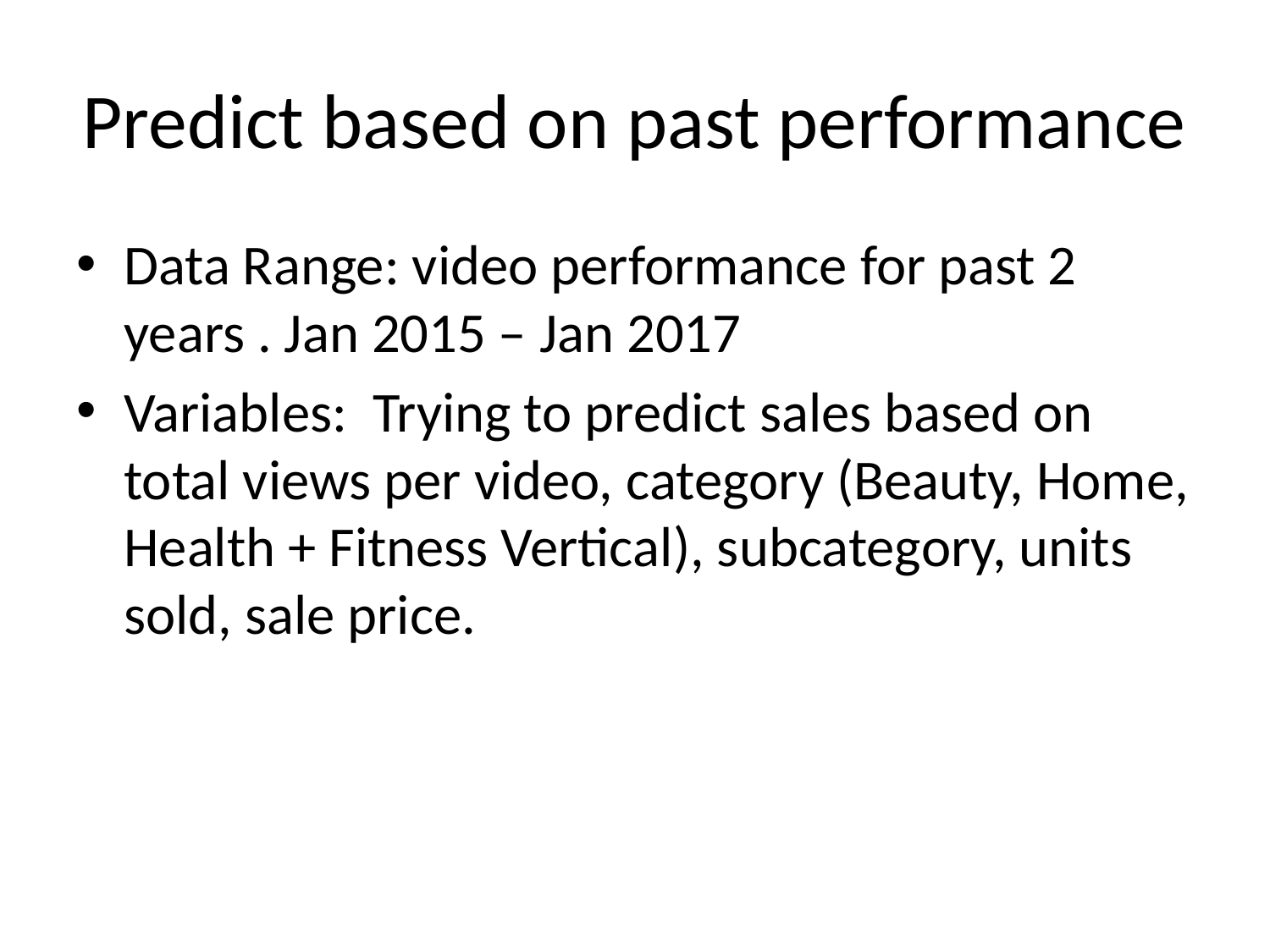

# Predict based on past performance
Data Range: video performance for past 2 years . Jan 2015 – Jan 2017
Variables:  Trying to predict sales based on total views per video, category (Beauty, Home, Health + Fitness Vertical), subcategory, units sold, sale price.